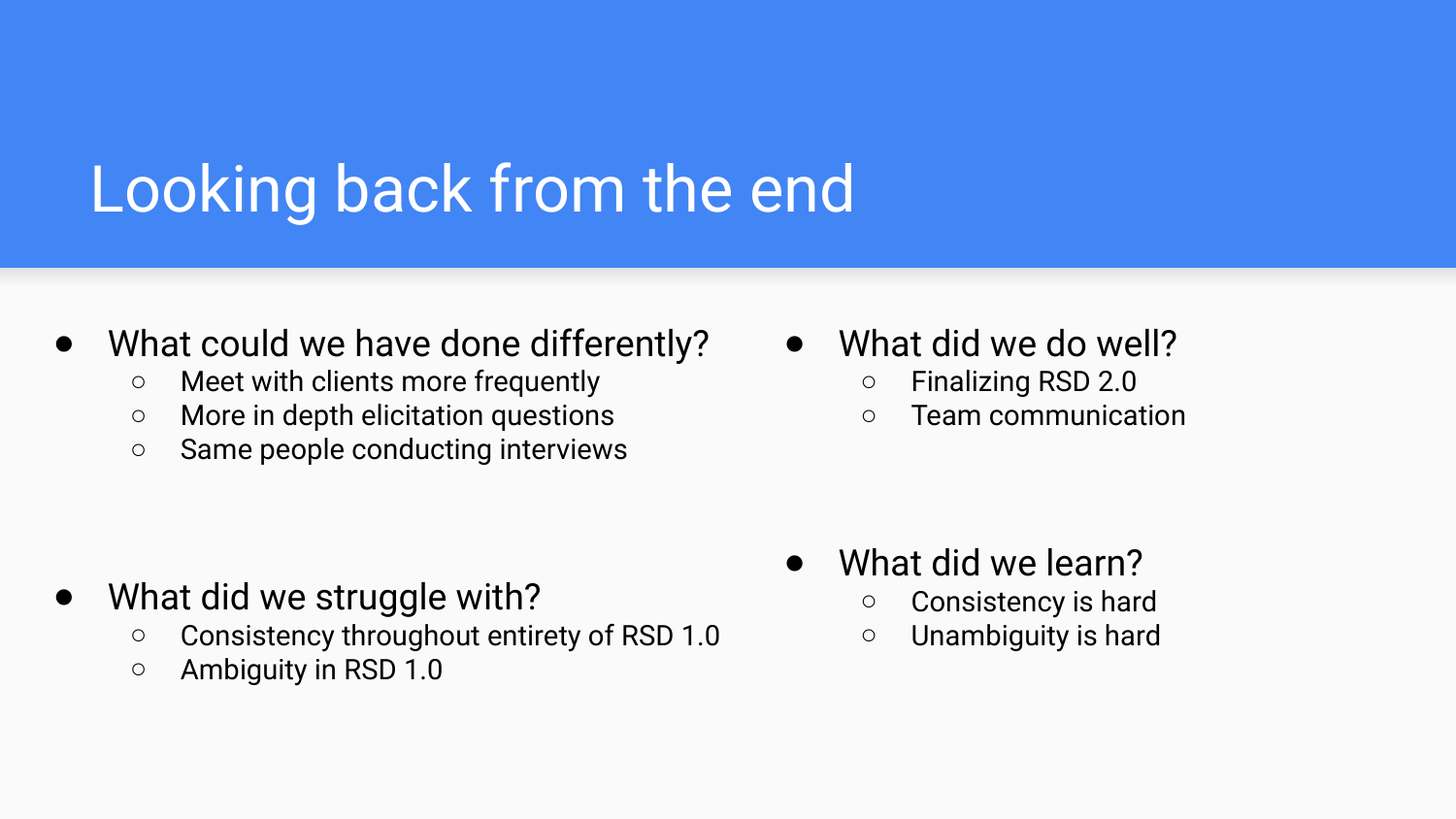

# Looking back from the end
What could we have done differently?
Meet with clients more frequently
More in depth elicitation questions
Same people conducting interviews

What did we struggle with?
Consistency throughout entirety of RSD 1.0
Ambiguity in RSD 1.0
What did we do well?
Finalizing RSD 2.0
Team communication

What did we learn?
Consistency is hard
Unambiguity is hard